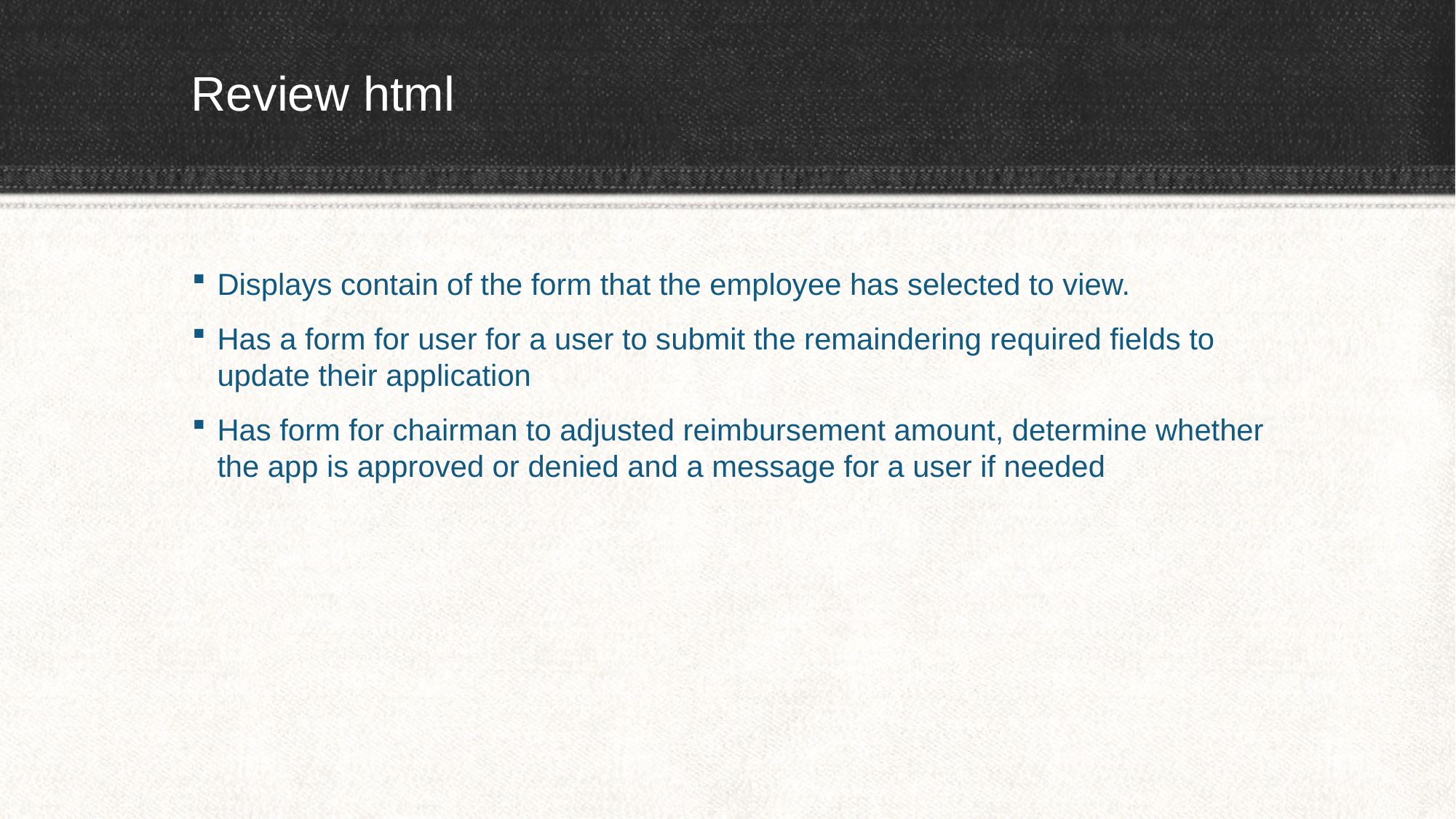

# Review html
Displays contain of the form that the employee has selected to view.
Has a form for user for a user to submit the remaindering required fields to update their application
Has form for chairman to adjusted reimbursement amount, determine whether the app is approved or denied and a message for a user if needed